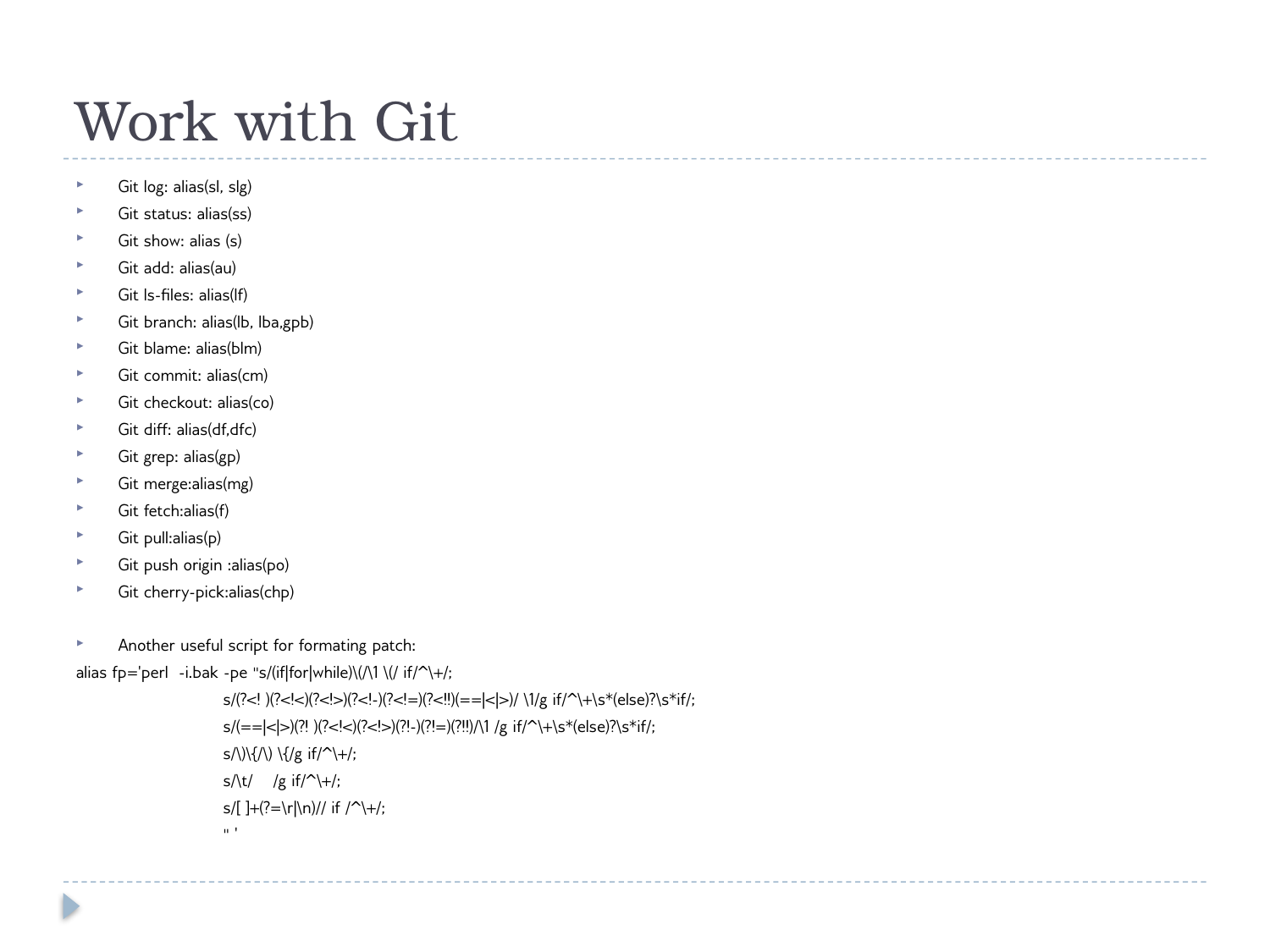

# Work with Git
Git log: alias(sl, slg)
Git status: alias(ss)
Git show: alias (s)
Git add: alias(au)
Git ls-files: alias(lf)
Git branch: alias(lb, lba,gpb)
Git blame: alias(blm)
Git commit: alias(cm)
Git checkout: alias(co)
Git diff: alias(df,dfc)
Git grep: alias(gp)
Git merge:alias(mg)
Git fetch:alias(f)
Git pull:alias(p)
Git push origin :alias(po)
Git cherry-pick:alias(chp)

Another useful script for formating patch:
alias fp='perl  -i.bak -pe "s/(if|for|while)\(/\1 \(/ if/^\+/;
                             s/(?<! )(?<!<)(?<!>)(?<!-)(?<!=)(?<!!)(==|<|>)/ \1/g if/^\+\s*(else)?\s*if/;
                             s/(==|<|>)(?! )(?<!<)(?<!>)(?!-)(?!=)(?!!)/\1 /g if/^\+\s*(else)?\s*if/;
                             s/\)\{/\) \{/g if/^\+/;
                             s/\t/    /g if/^\+/;
                             s/[ ]+(?=\r|\n)// if /^\+/;
                             " '